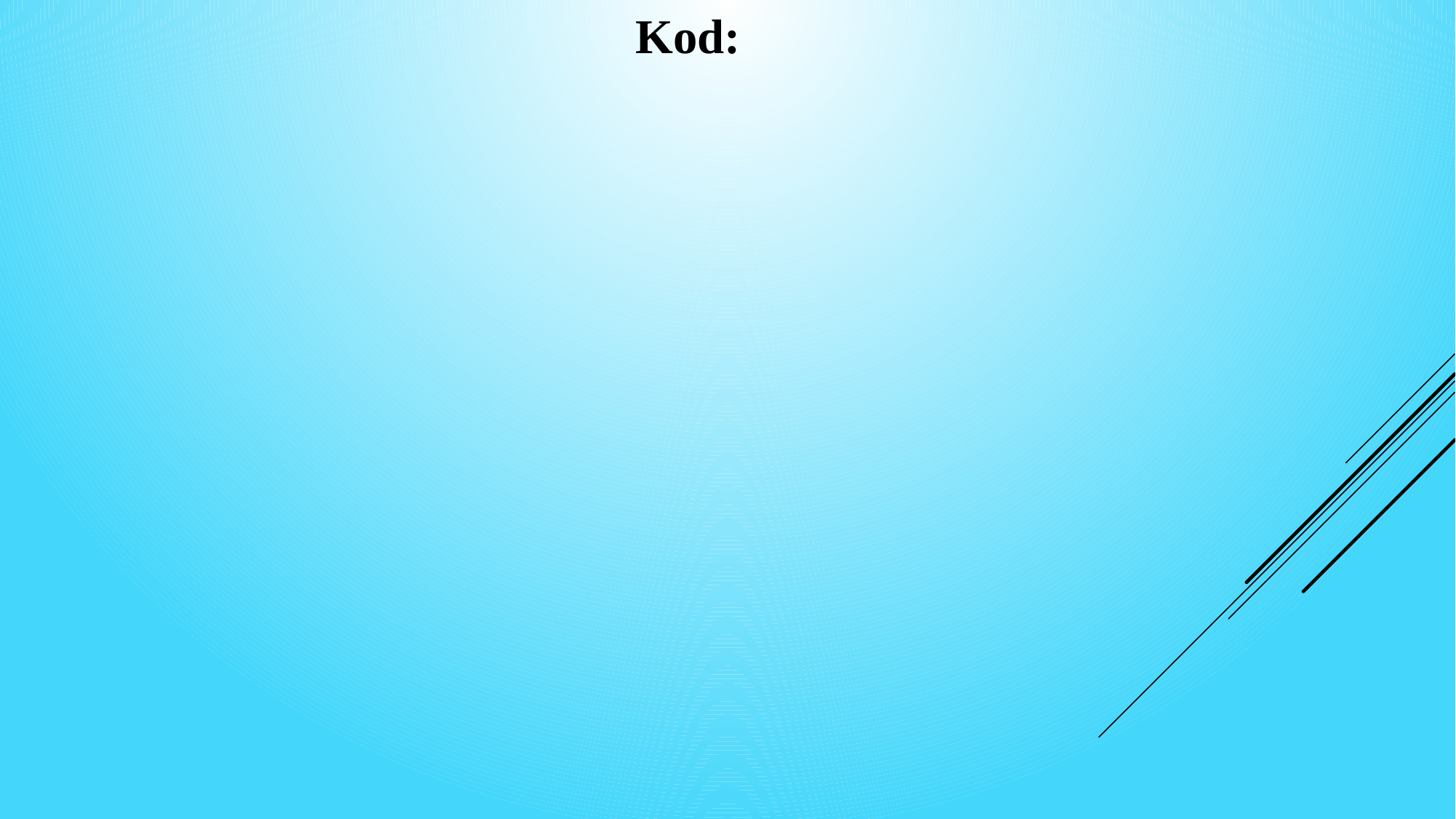

Kod:
# importing the required libraries
 from PyQt5.QtWidgets import *
 from PyQt5.QtGui import Qpixmap
 import sys
 class Window(QMainWindow):
	 def __init__(self):
		 super().__init__()
 self.acceptDrops()
 # set the title
 self.setWindowTitle("Image")
 # setting the geometry of window
 self.setGeometry(0, 0, 400, 300)
 # creating label
 self.label = QLabel(self)
# loading image
 self.pixmap = QPixmap('image.png‘)
# adding image to label
 self.label.setPixmap(self.pixmap)
 # Optional, resize label to image size
 self.label.resize(self.pixmap.width(),
 self.pixmap.height())
 # show all the widgets
 self.show()
# create pyqt5 app
App = QApplication(sys.argv)
 # create the instance of our Window
 window = Window()
 # start the app
sys.exit(App.exec())